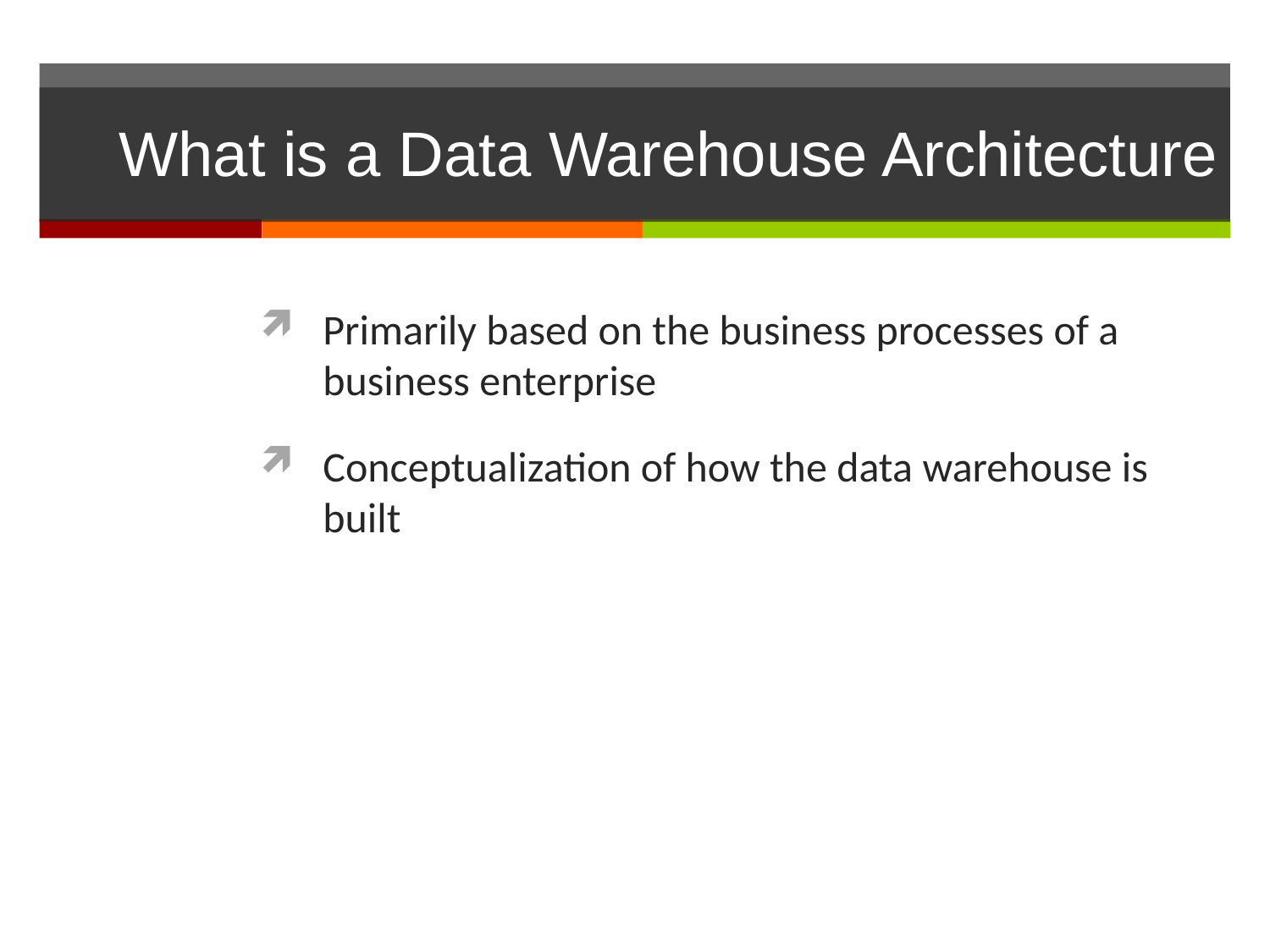

What is a Data Warehouse Architecture
Primarily based on the business processes of a business enterprise
Conceptualization of how the data warehouse is built